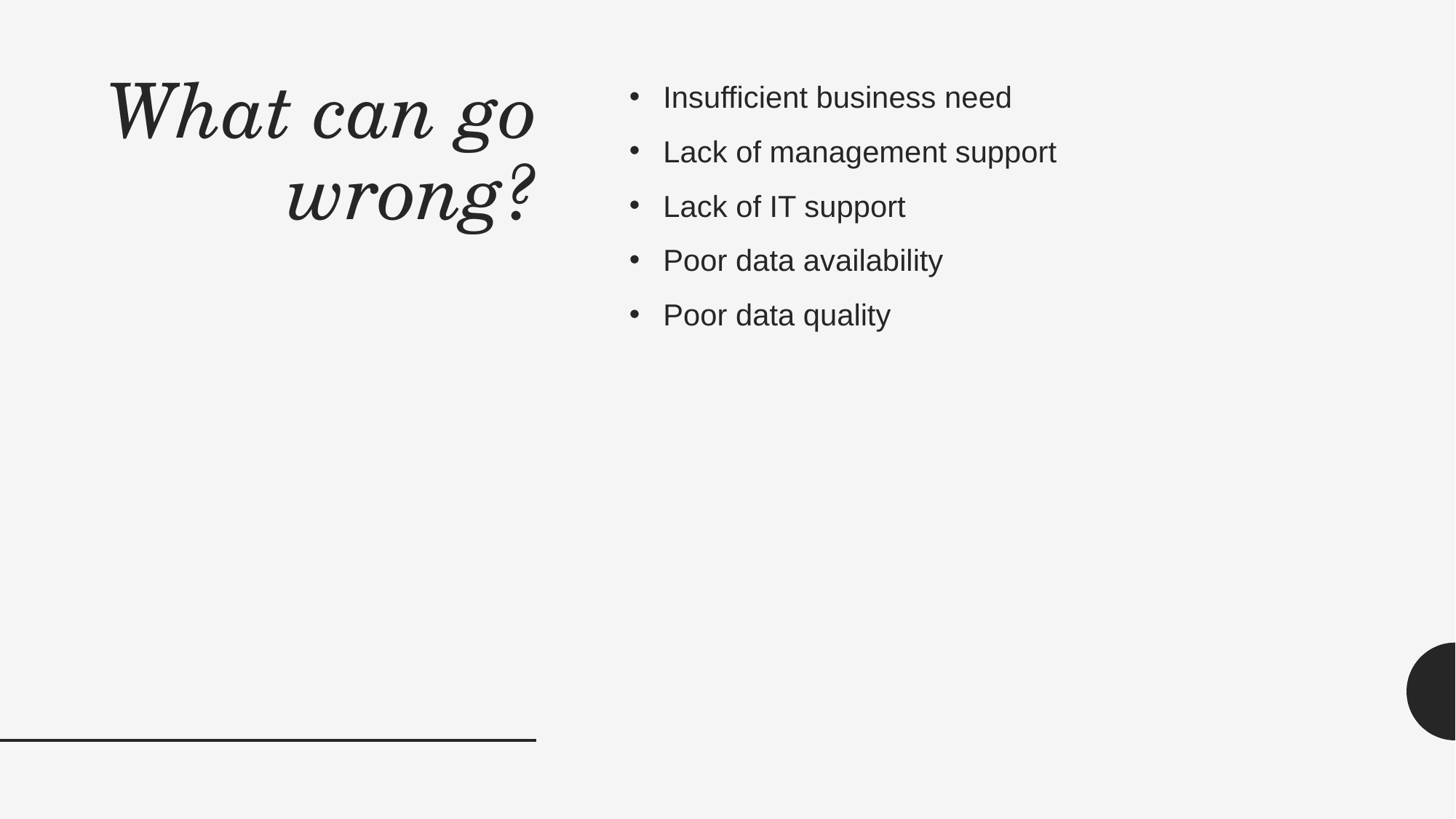

# What can go wrong?
Insufficient business need
Lack of management support
Lack of IT support
Poor data availability
Poor data quality